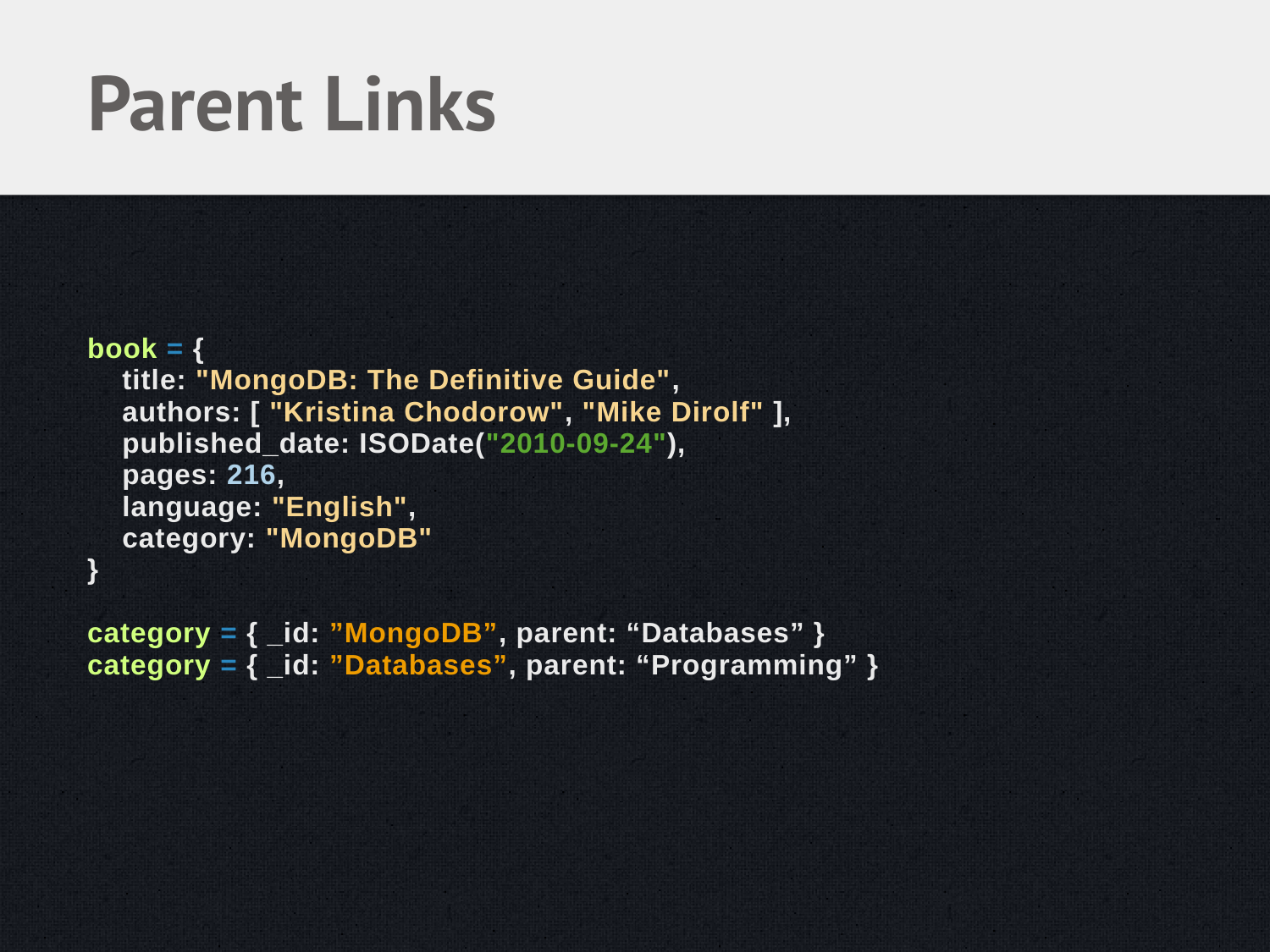

# Parent Links

book = {
    title: "MongoDB: The Definitive Guide",
    authors: [ "Kristina Chodorow", "Mike Dirolf" ],
    published_date: ISODate("2010-09-24"),
    pages: 216,
    language: "English",
    category: "MongoDB"
}

category = { _id: ”MongoDB”, parent: “Databases” }
category = { _id: ”Databases”, parent: “Programming” }